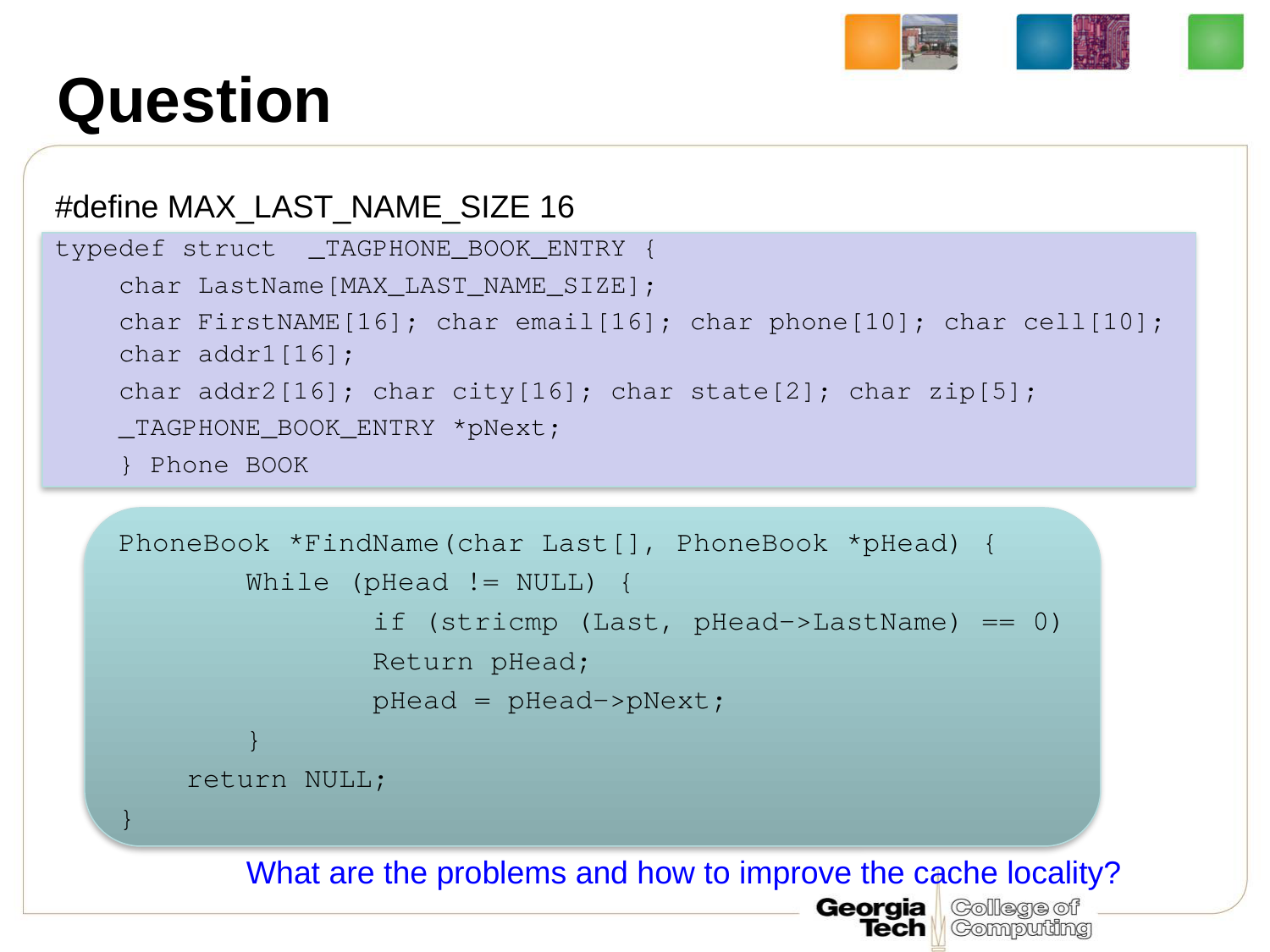

# Question
#define MAX_LAST_NAME_SIZE 16
typedef struct  _TAGPHONE_BOOK_ENTRY {
char LastName[MAX_LAST_NAME_SIZE];
char FirstNAME[16]; char email[16]; char phone[10]; char cell[10]; char addr1[16];
char addr2[16]; char city[16]; char state[2]; char zip[5];
_TAGPHONE_BOOK_ENTRY *pNext;
} Phone BOOK

PhoneBook *FindName(char Last[], PhoneBook *pHead) {
	While (pHead != NULL) {
 		if (stricmp (Last, pHead->LastName) == 0)
		Return pHead;
		pHead = pHead->pNext;
	}
    return NULL;
}

What are the problems and how to improve the cache locality?